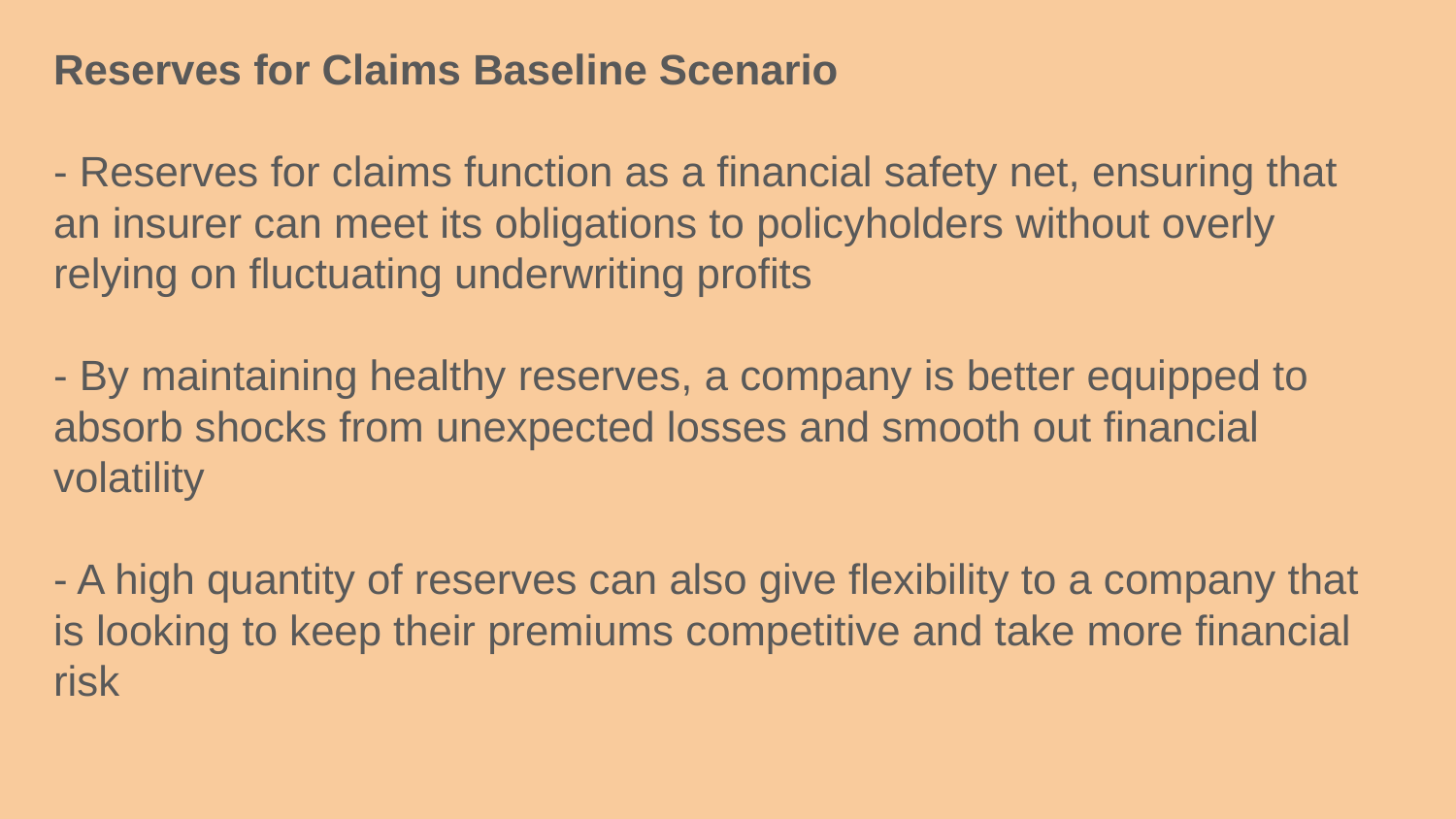

Reserves for Claims Baseline Scenario

- Reserves for claims function as a financial safety net, ensuring that an insurer can meet its obligations to policyholders without overly relying on fluctuating underwriting profits

- By maintaining healthy reserves, a company is better equipped to absorb shocks from unexpected losses and smooth out financial volatility

- A high quantity of reserves can also give flexibility to a company that is looking to keep their premiums competitive and take more financial risk